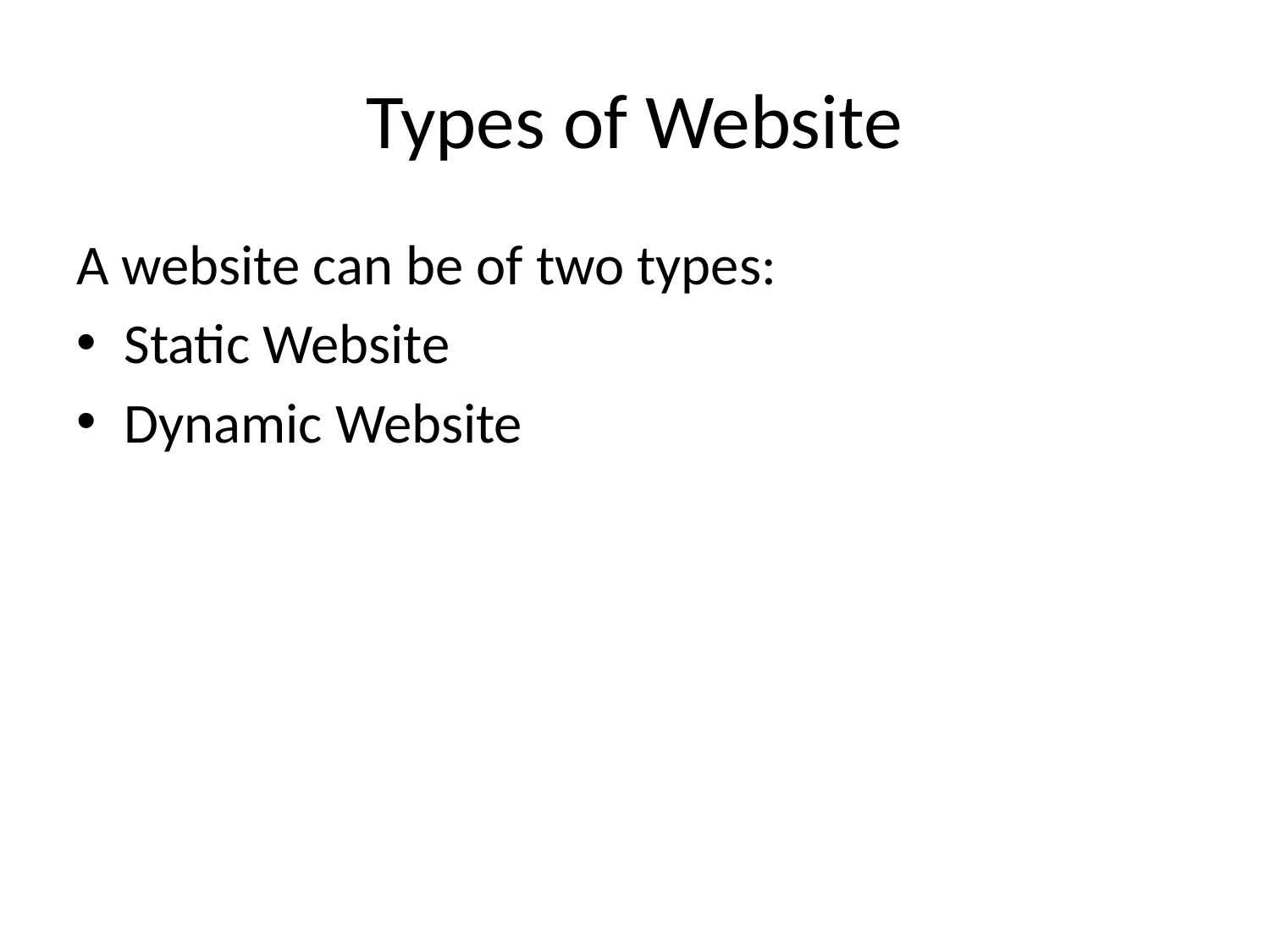

# Types of Website
A website can be of two types:
Static Website
Dynamic Website